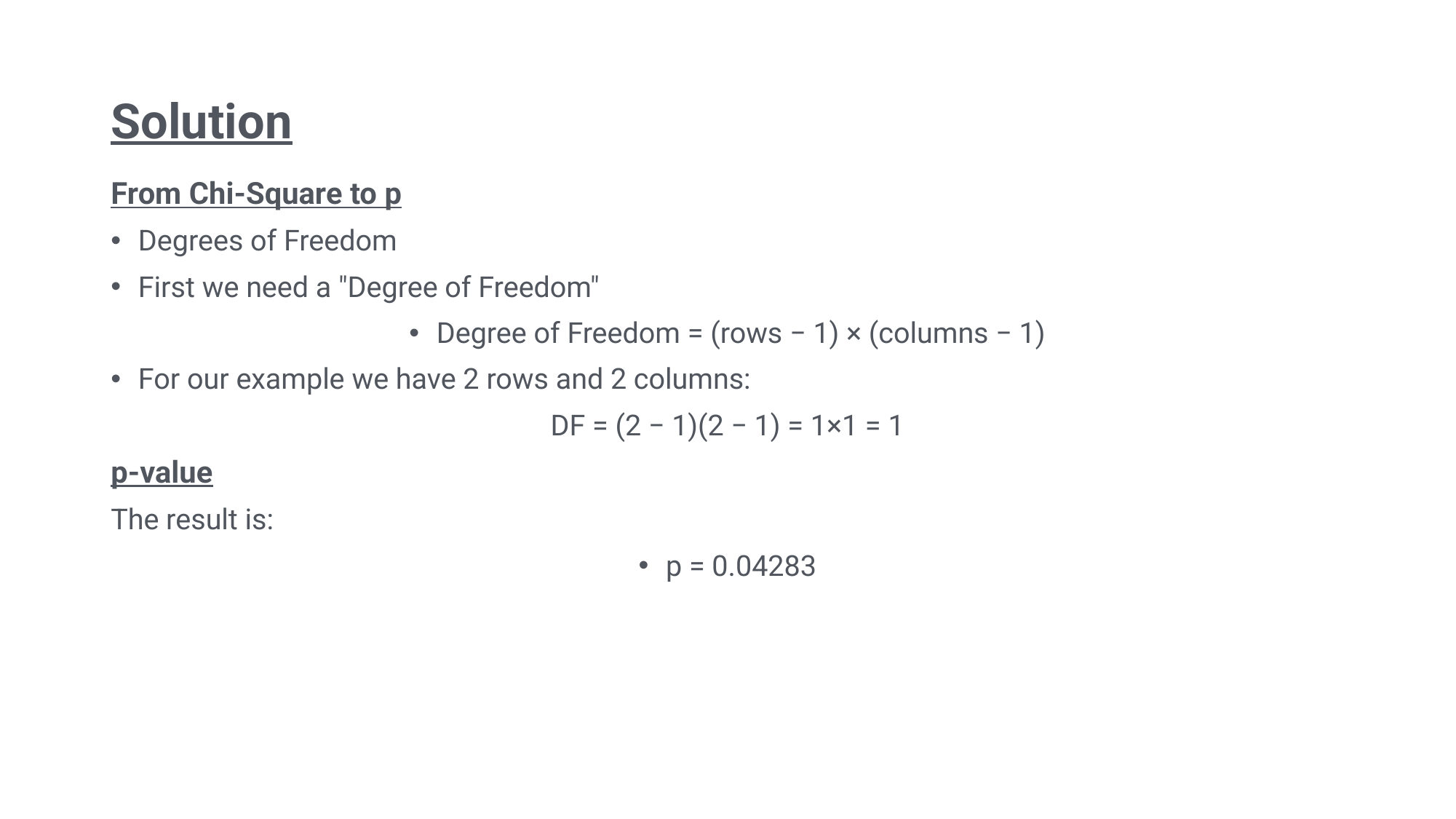

# Solution
From Chi-Square to p
Degrees of Freedom
First we need a "Degree of Freedom"
Degree of Freedom = (rows − 1) × (columns − 1)
For our example we have 2 rows and 2 columns:
DF = (2 − 1)(2 − 1) = 1×1 = 1
p-value
The result is:
p = 0.04283